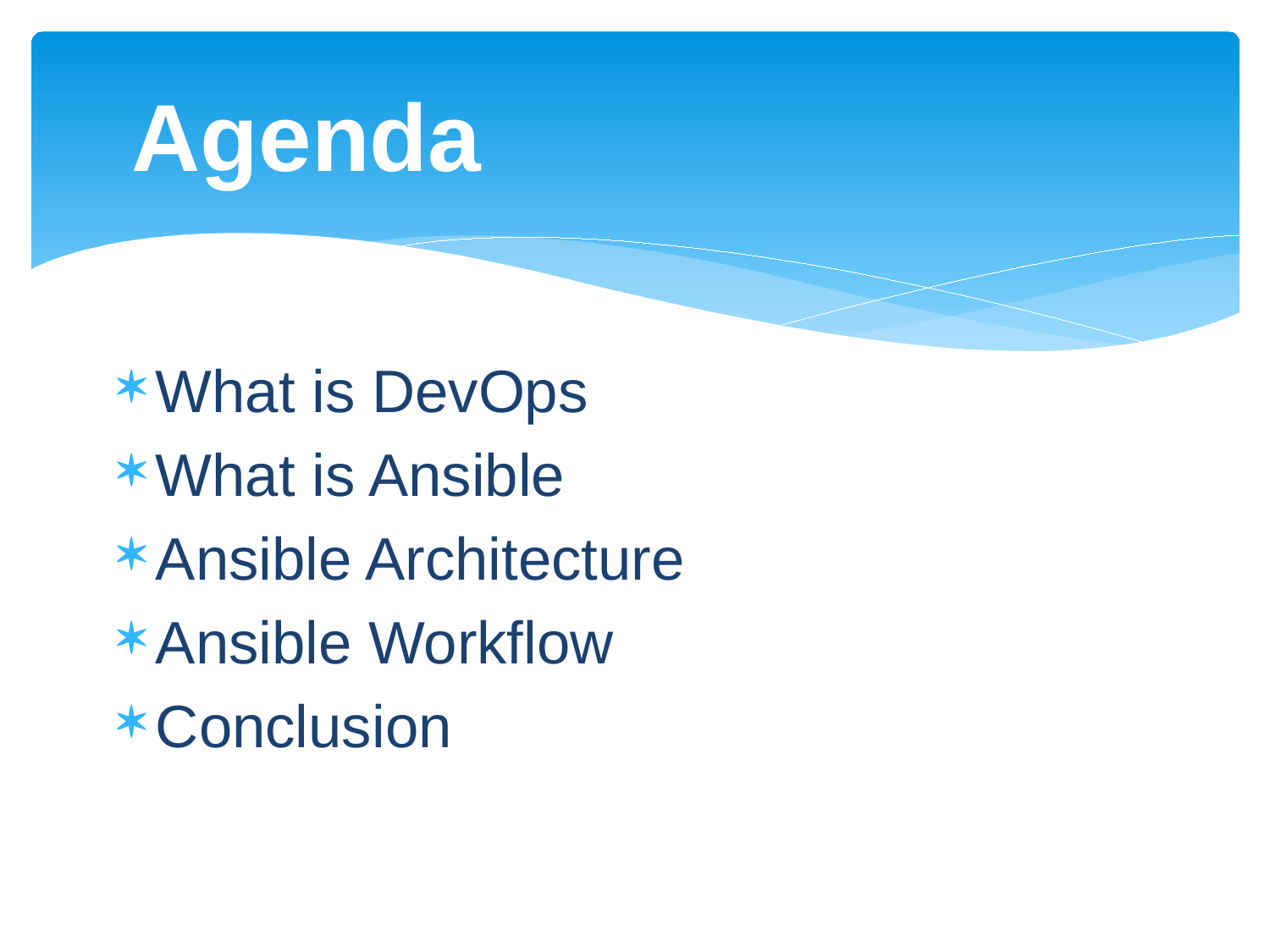

# Agenda
What is DevOps
What is Ansible
Ansible Architecture
Ansible Workflow
Conclusion